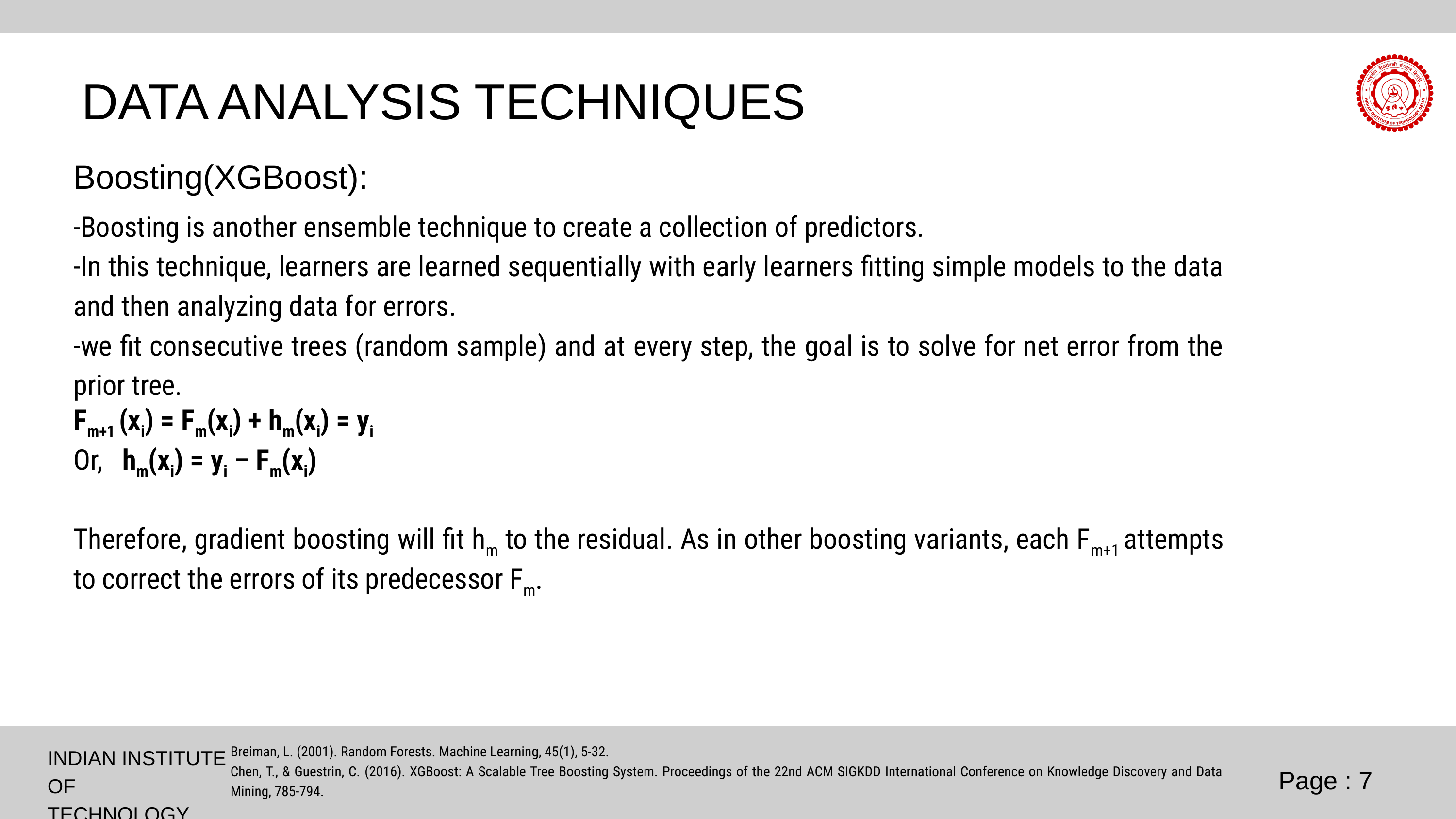

DATA ANALYSIS TECHNIQUES

Boosting(XGBoost):

-Boosting is another ensemble technique to create a collection of predictors.
-In this technique, learners are learned sequentially with early learners fitting simple models to the data and then analyzing data for errors.
-we fit consecutive trees (random sample) and at every step, the goal is to solve for net error from the prior tree.
Fm+1 (xi) = Fm(xi) + hm(xi) = yi
Or,   hm(xi) = yi – Fm(xi)

Therefore, gradient boosting will fit hm to the residual. As in other boosting variants, each Fm+1 attempts to correct the errors of its predecessor Fm.

Breiman, L. (2001). Random Forests. Machine Learning, 45(1), 5-32.
Chen, T., & Guestrin, C. (2016). XGBoost: A Scalable Tree Boosting System. Proceedings of the 22nd ACM SIGKDD International Conference on Knowledge Discovery and Data Mining, 785-794.

INDIAN INSTITUTE OF
TECHNOLOGY DELHI
Page : 7